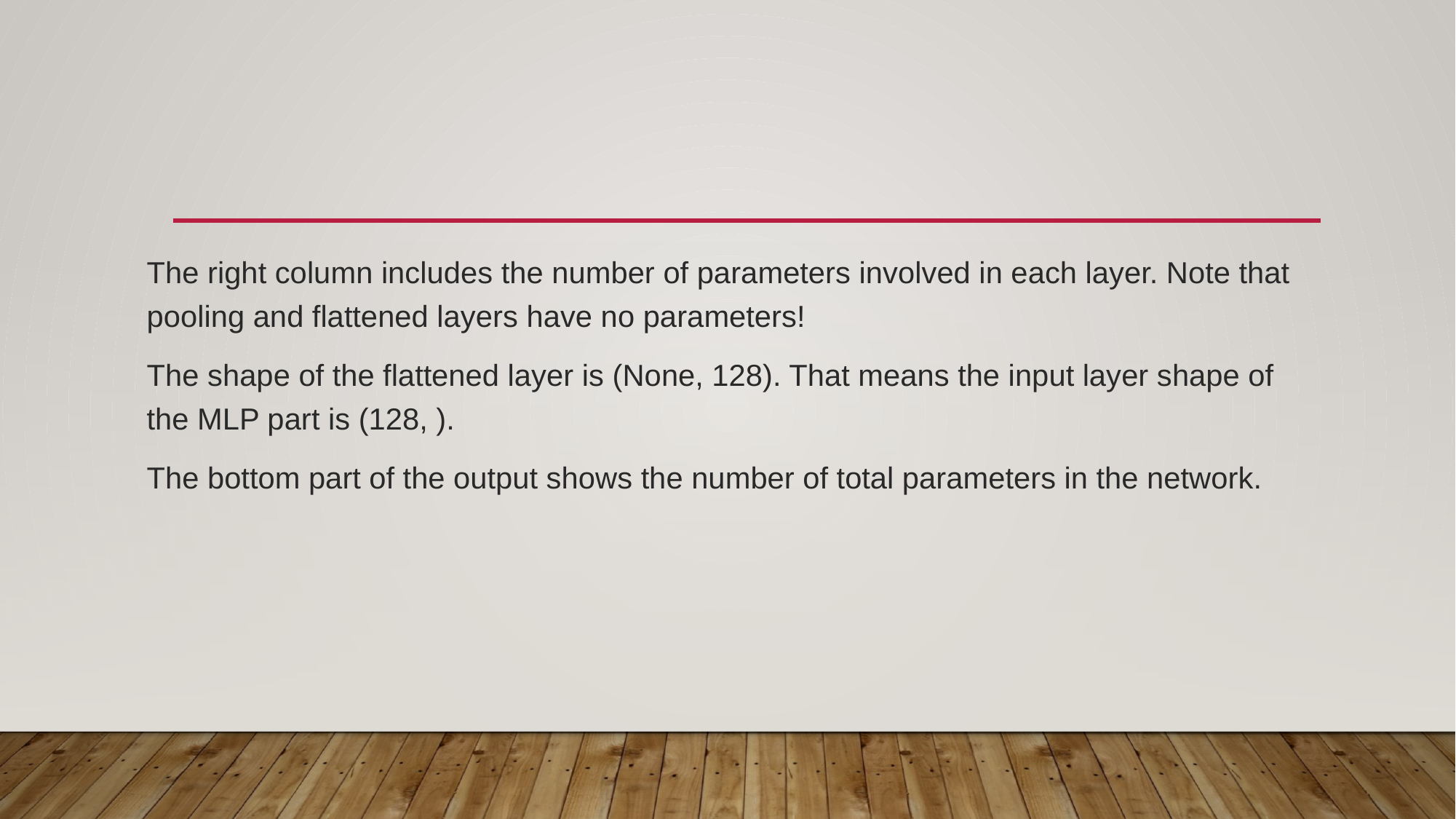

#
The right column includes the number of parameters involved in each layer. Note that pooling and flattened layers have no parameters!
The shape of the flattened layer is (None, 128). That means the input layer shape of the MLP part is (128, ).
The bottom part of the output shows the number of total parameters in the network.